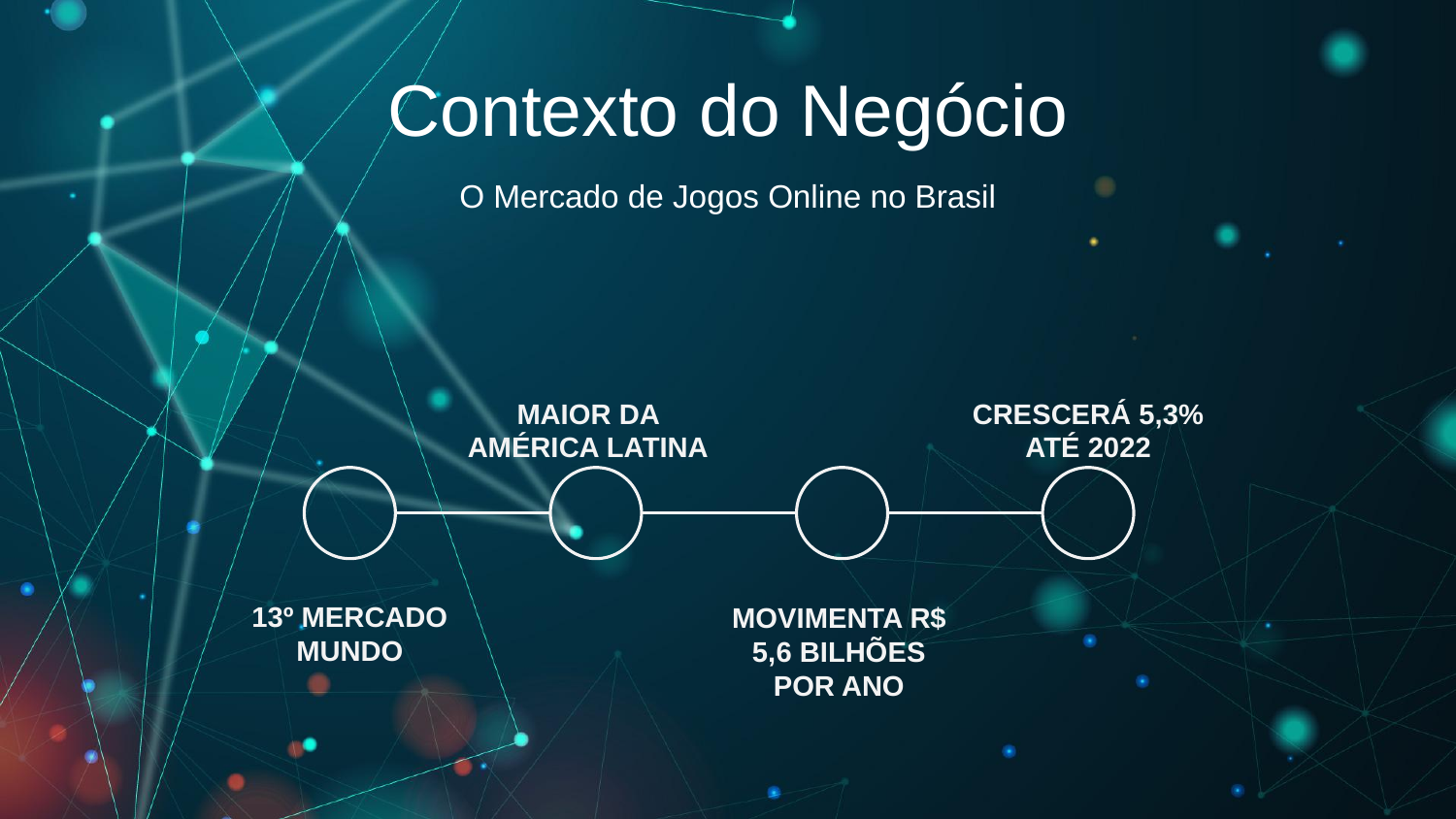

Contexto do Negócio
O Mercado de Jogos Online no Brasil
MAIOR DA AMÉRICA LATINA
CRESCERÁ 5,3% ATÉ 2022

MOVIMENTA R$ 5,6 BILHÕES POR ANO
13º MERCADO MUNDO